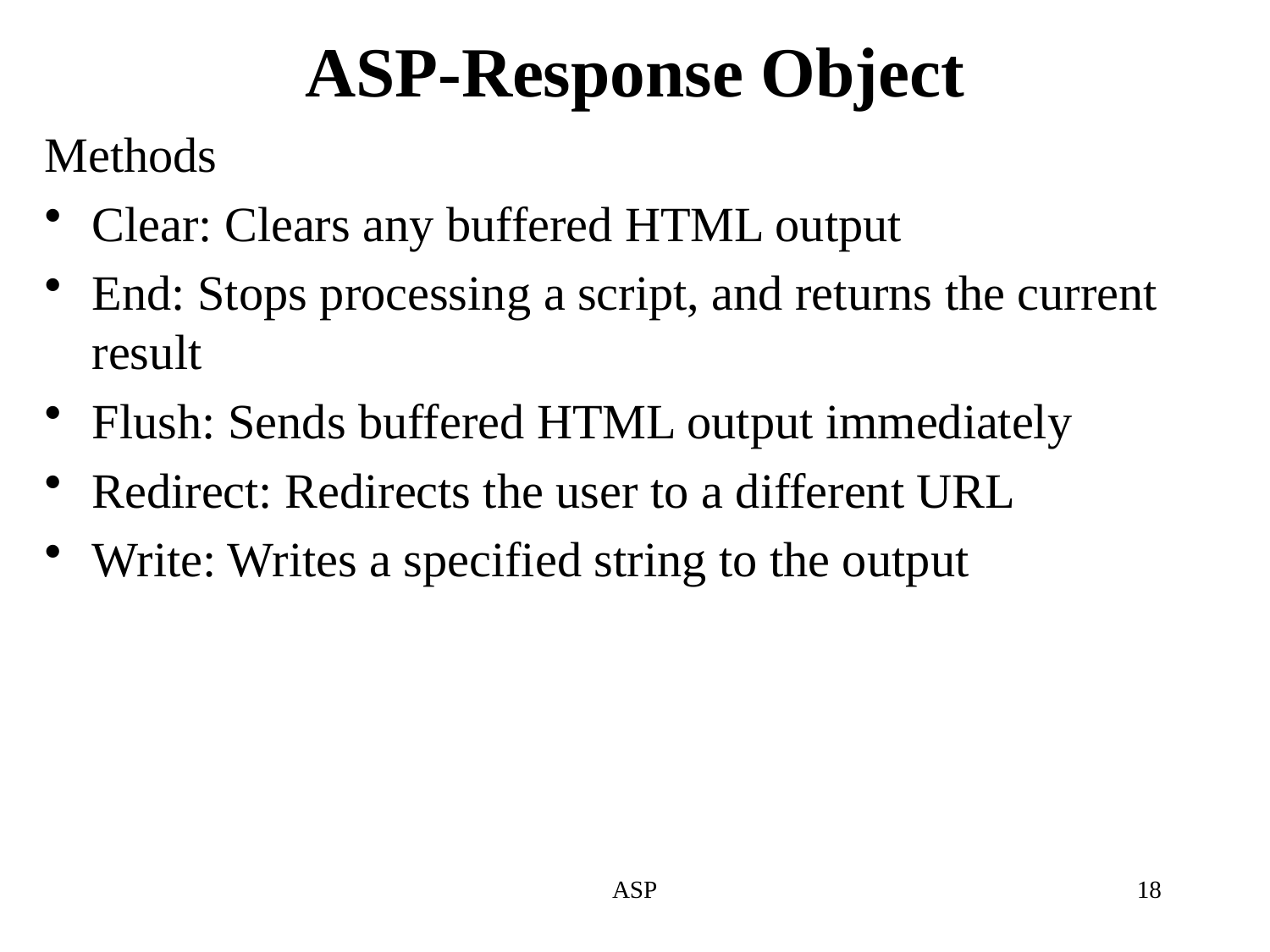

# ASP-Response Object
Methods
Clear: Clears any buffered HTML output
End: Stops processing a script, and returns the current result
Flush: Sends buffered HTML output immediately
Redirect: Redirects the user to a different URL
Write: Writes a specified string to the output
ASP
18